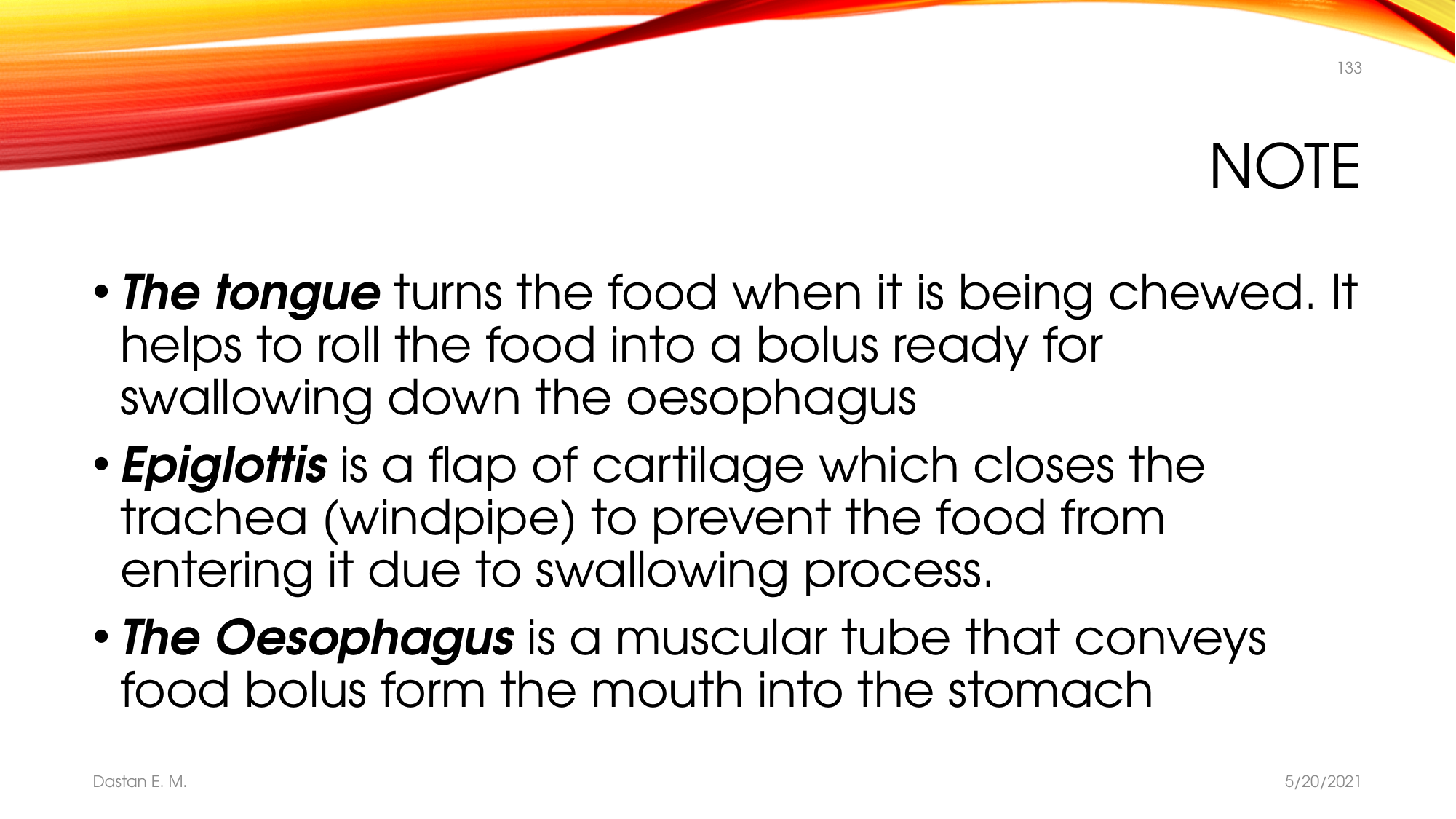

133
# Note
The tongue turns the food when it is being chewed. It helps to roll the food into a bolus ready for swallowing down the oesophagus
Epiglottis is a flap of cartilage which closes the trachea (windpipe) to prevent the food from entering it due to swallowing process.
The Oesophagus is a muscular tube that conveys food bolus form the mouth into the stomach
Dastan E. M.
5/20/2021